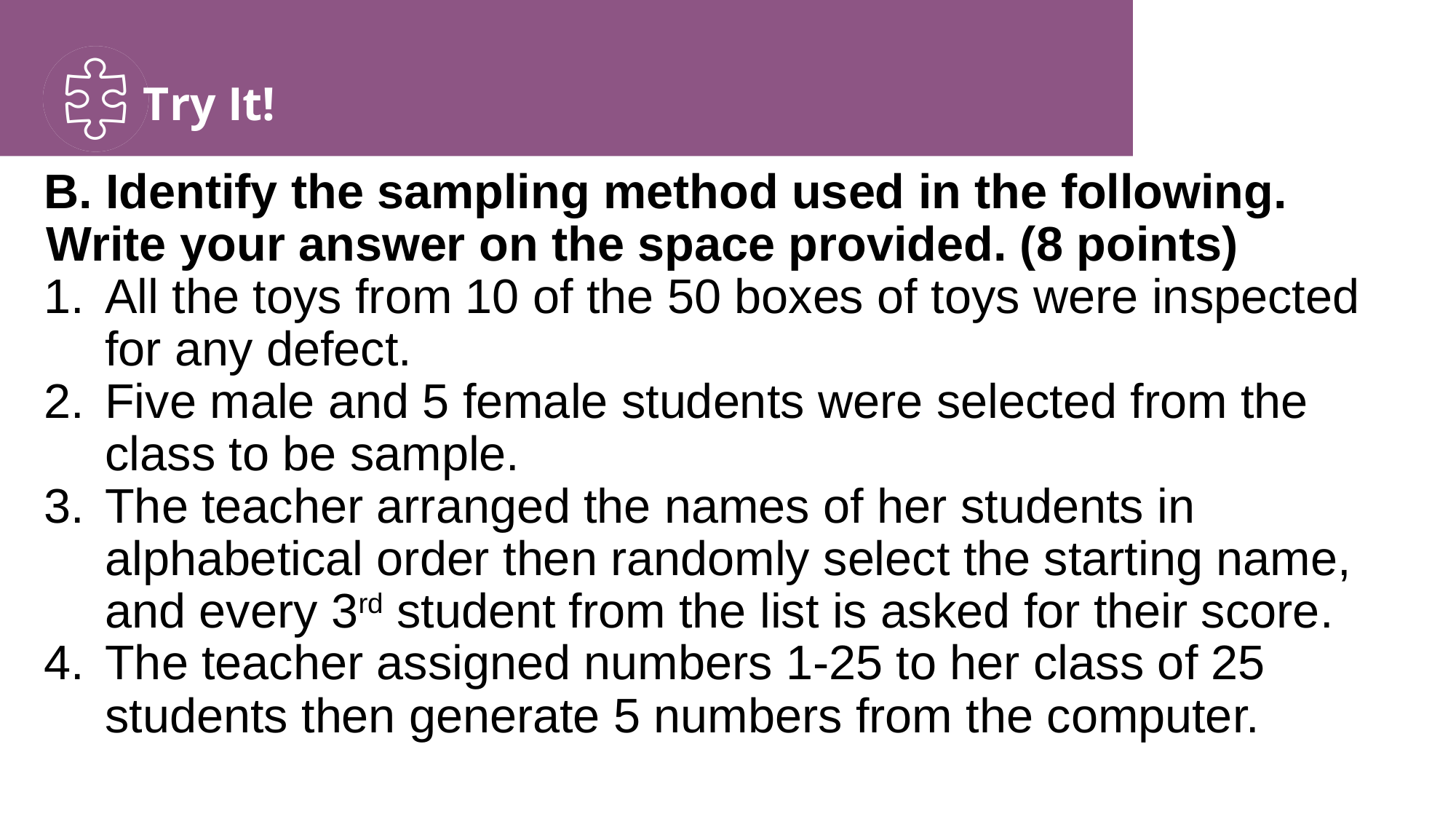

B. Identify the sampling method used in the following. Write your answer on the space provided. (8 points)
All the toys from 10 of the 50 boxes of toys were inspected for any defect.
Five male and 5 female students were selected from the class to be sample.
The teacher arranged the names of her students in alphabetical order then randomly select the starting name, and every 3rd student from the list is asked for their score.
The teacher assigned numbers 1-25 to her class of 25 students then generate 5 numbers from the computer.